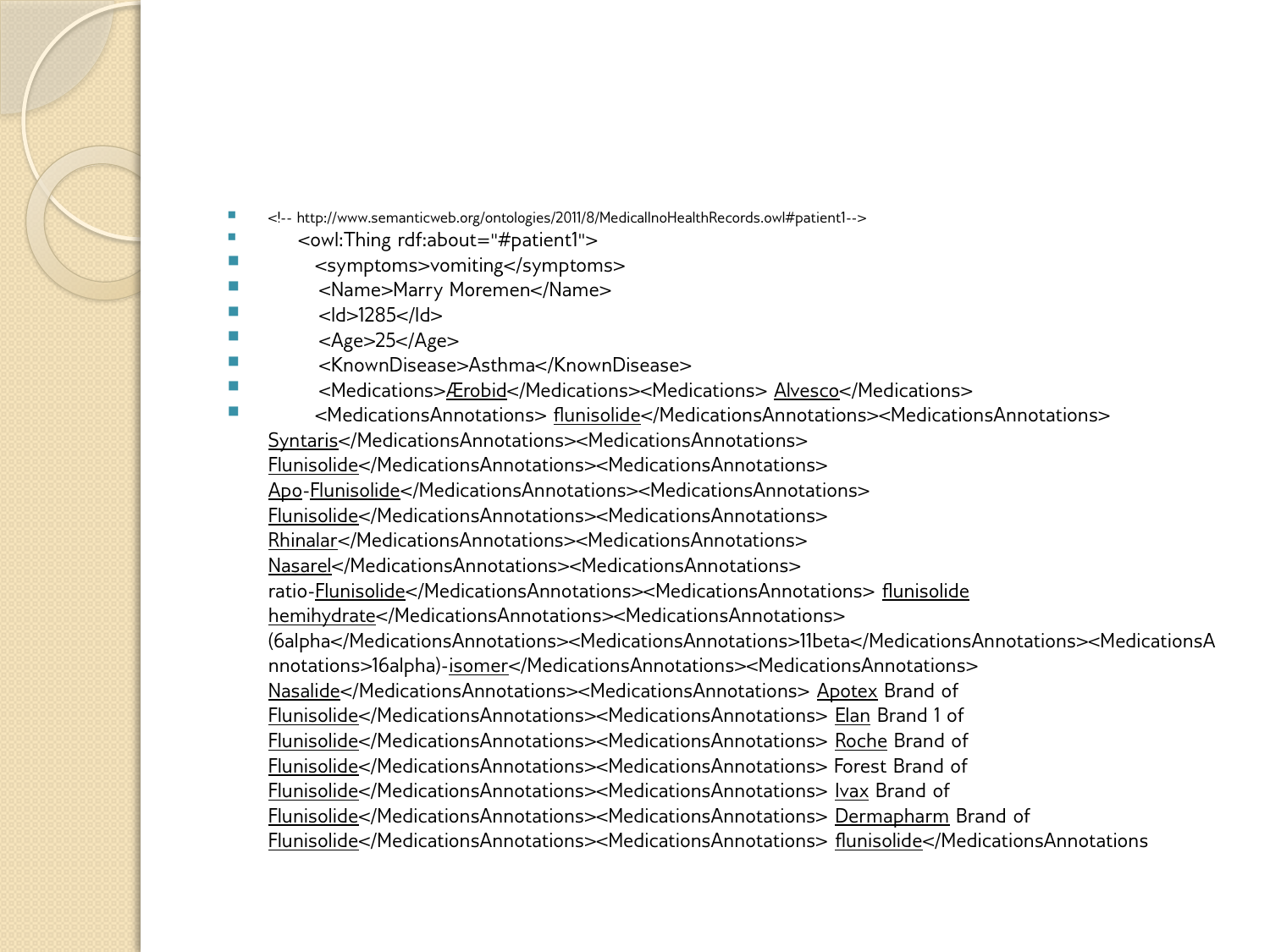

#
<!-- http://www.semanticweb.org/ontologies/2011/8/MedicalInoHealthRecords.owl#patient1-->
     <owl:Thing rdf:about="#patient1">
		<symptoms>vomiting</symptoms>
        <Name>Marry Moremen</Name>
        <Id>1285</Id>
        <Age>25</Age>
        <KnownDisease>Asthma</KnownDisease>
        <Medications>Aerobid</Medications><Medications> Alvesco</Medications>
   		<MedicationsAnnotations> flunisolide</MedicationsAnnotations><MedicationsAnnotations> Syntaris</MedicationsAnnotations><MedicationsAnnotations> Flunisolide</MedicationsAnnotations><MedicationsAnnotations> Apo-Flunisolide</MedicationsAnnotations><MedicationsAnnotations> Flunisolide</MedicationsAnnotations><MedicationsAnnotations> Rhinalar</MedicationsAnnotations><MedicationsAnnotations> Nasarel</MedicationsAnnotations><MedicationsAnnotations> ratio-Flunisolide</MedicationsAnnotations><MedicationsAnnotations> flunisolide hemihydrate</MedicationsAnnotations><MedicationsAnnotations> (6alpha</MedicationsAnnotations><MedicationsAnnotations>11beta</MedicationsAnnotations><MedicationsAnnotations>16alpha)-isomer</MedicationsAnnotations><MedicationsAnnotations> Nasalide</MedicationsAnnotations><MedicationsAnnotations> Apotex Brand of Flunisolide</MedicationsAnnotations><MedicationsAnnotations> Elan Brand 1 of Flunisolide</MedicationsAnnotations><MedicationsAnnotations> Roche Brand of Flunisolide</MedicationsAnnotations><MedicationsAnnotations> Forest Brand of Flunisolide</MedicationsAnnotations><MedicationsAnnotations> Ivax Brand of Flunisolide</MedicationsAnnotations><MedicationsAnnotations> Dermapharm Brand of Flunisolide</MedicationsAnnotations><MedicationsAnnotations> flunisolide</MedicationsAnnotations